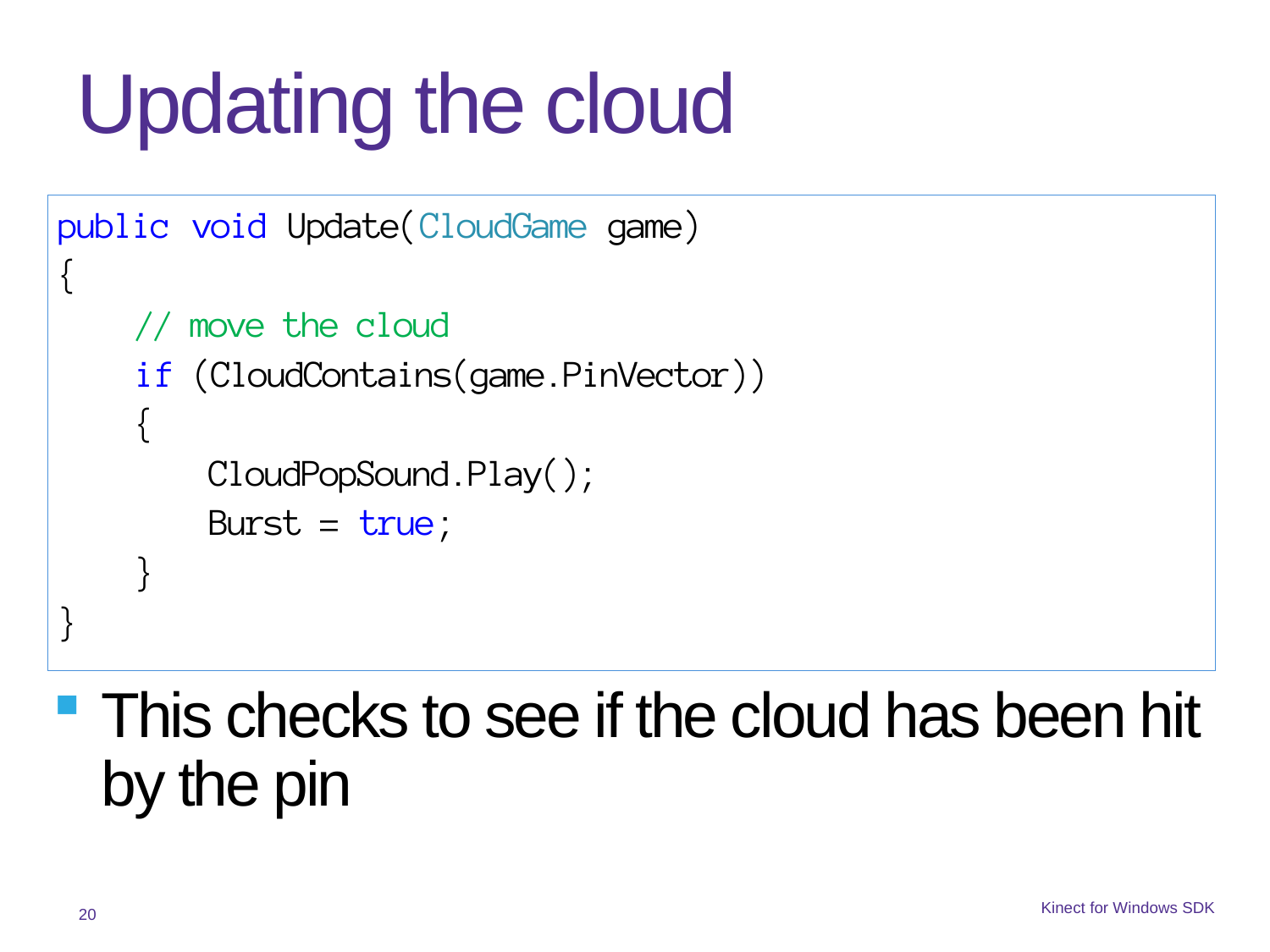

# Updating the cloud
public void Update(CloudGame game)
{
    // move the cloud
    if (CloudContains(game.PinVector))
    {
        CloudPopSound.Play();
        Burst = true;
    }
}
This checks to see if the cloud has been hit by the pin
20